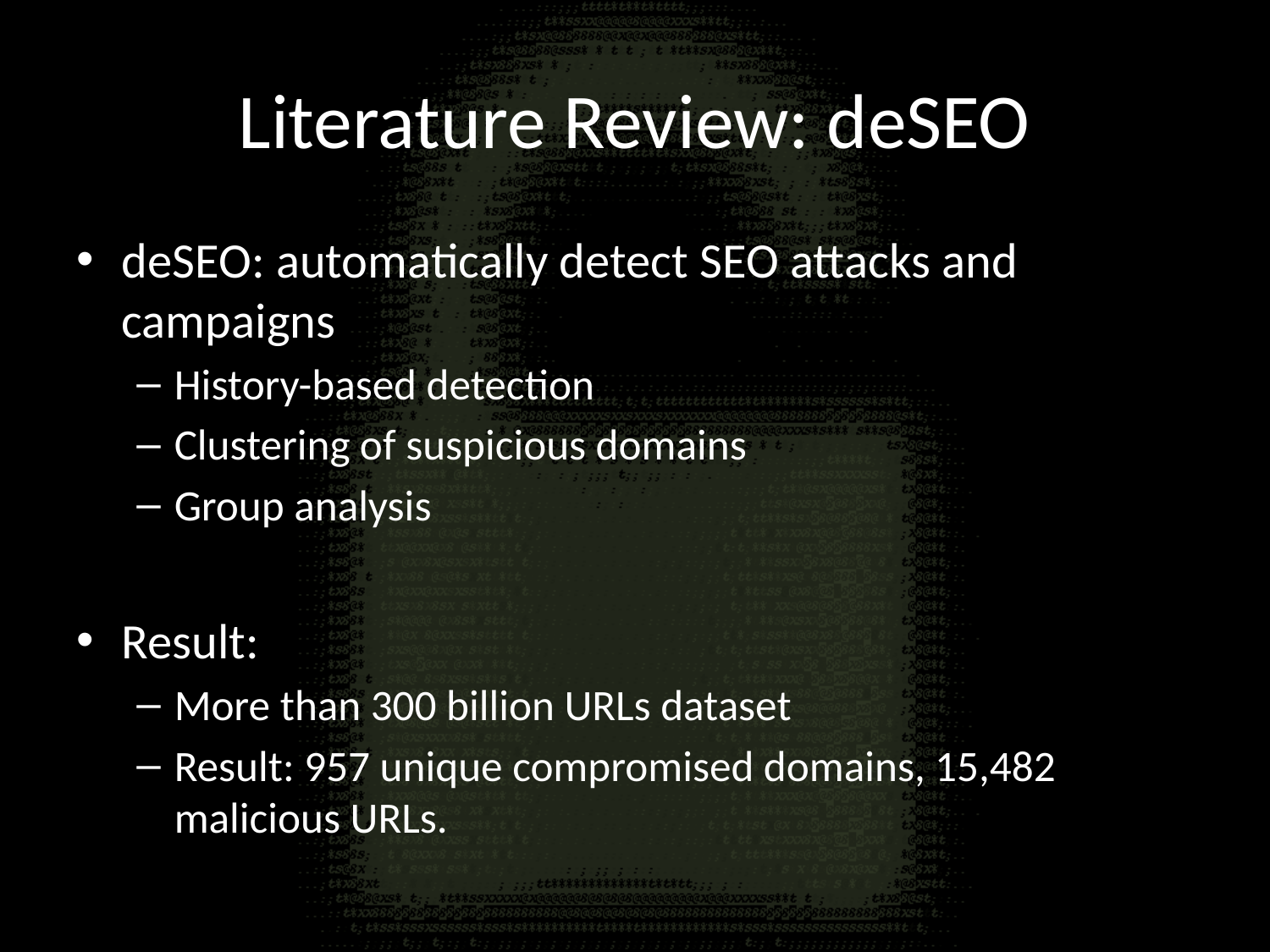

# Literature Review: deSEO
deSEO: automatically detect SEO attacks and campaigns
History-based detection
Clustering of suspicious domains
Group analysis

Result:
More than 300 billion URLs dataset
Result: 957 unique compromised domains, 15,482 malicious URLs.